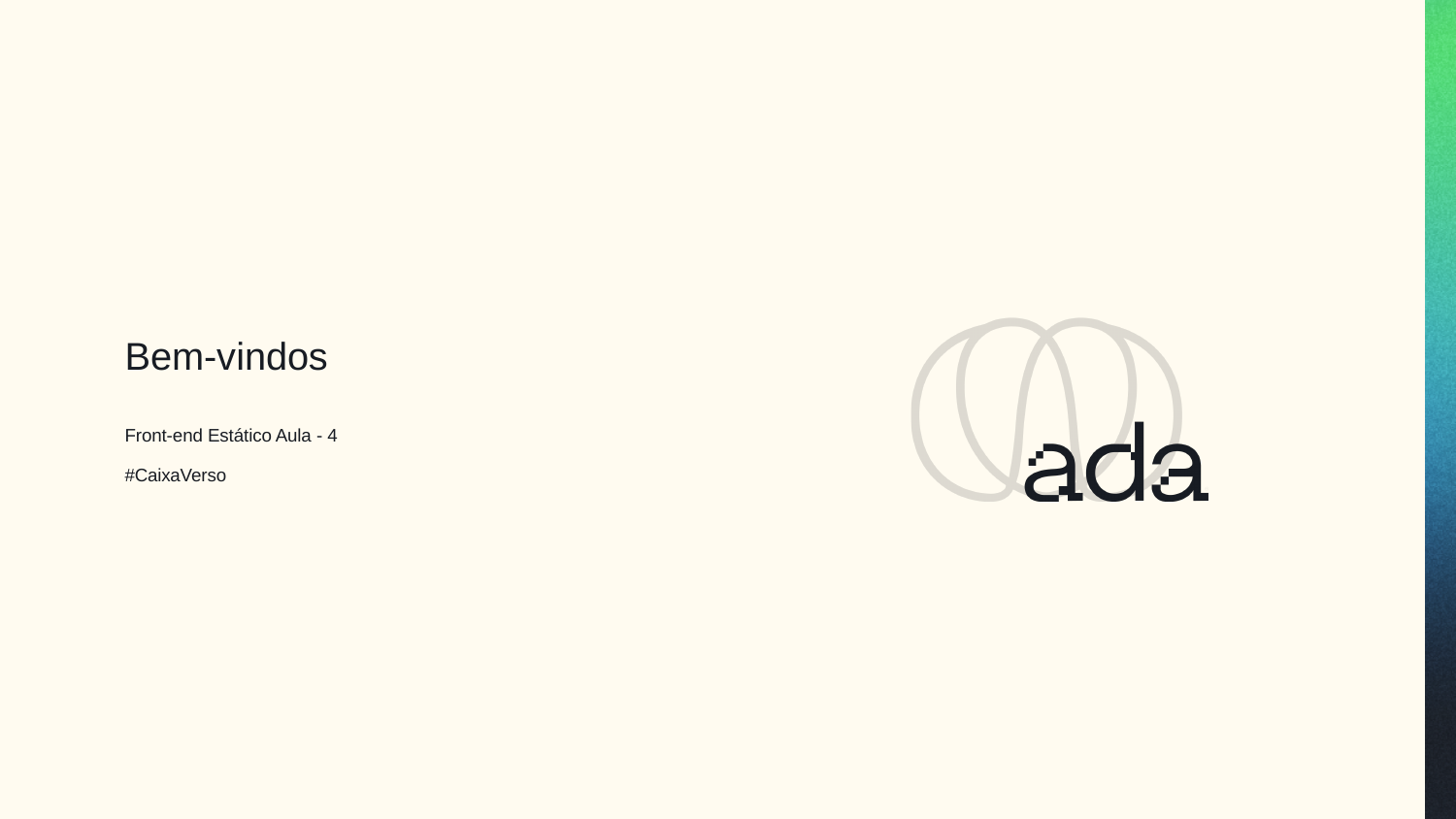

# Bem-vindos
Front-end Estático Aula - 4

#CaixaVerso